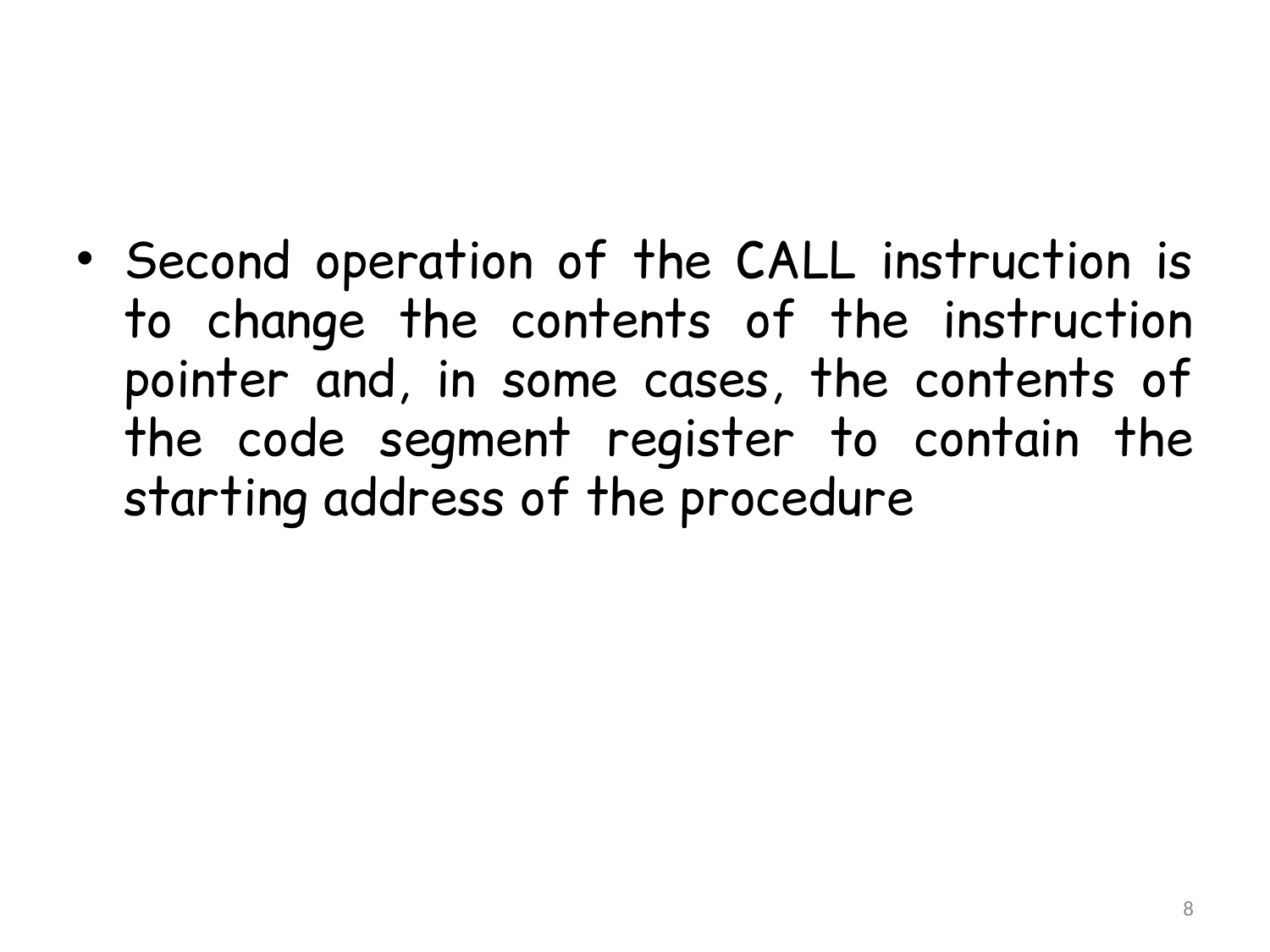

Second operation of the CALL instruction is to change the contents of the instruction pointer and, in some cases, the contents of the code segment register to contain the starting address of the procedure
8